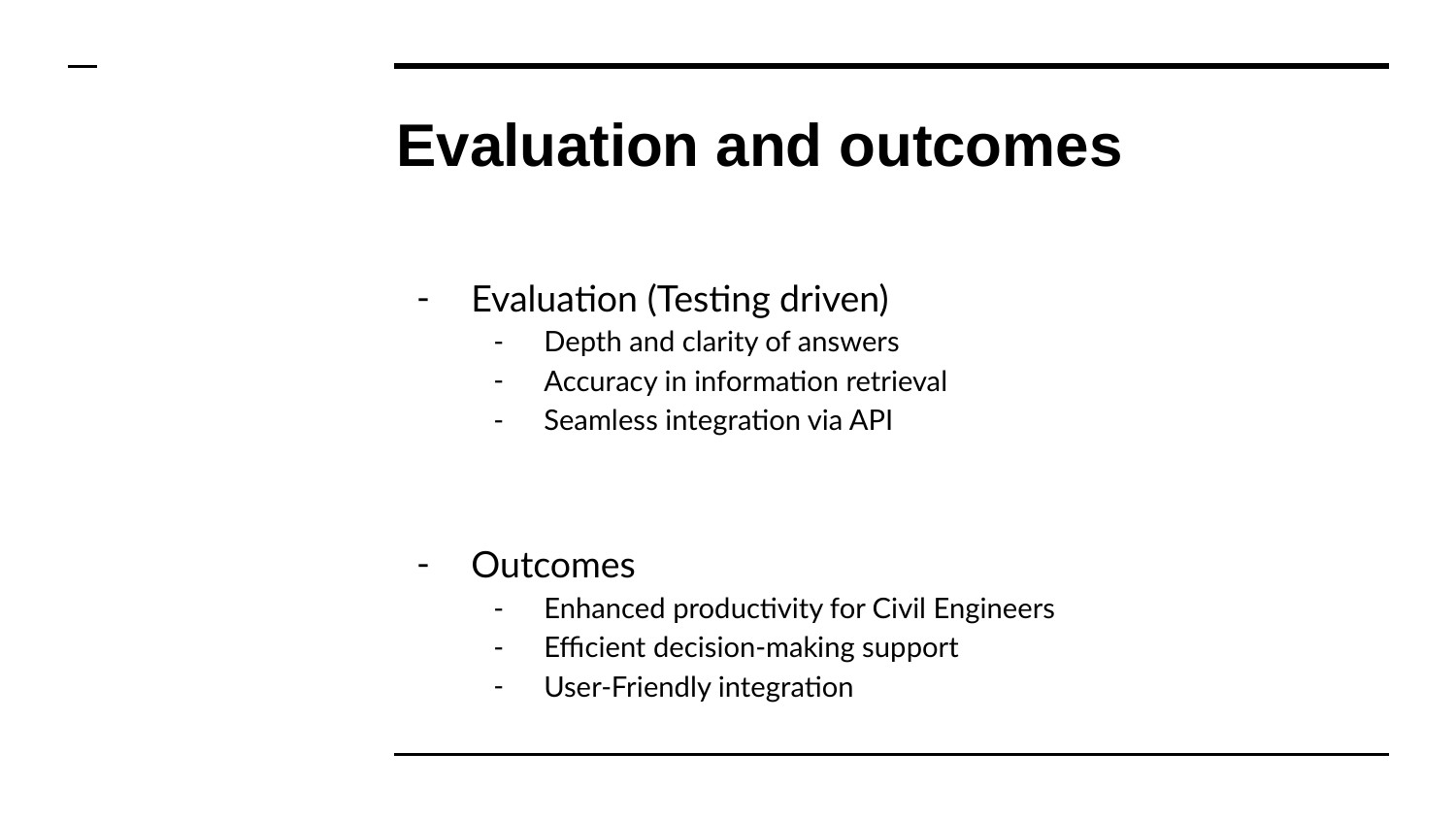

# Evaluation and outcomes
Evaluation (Testing driven)
Depth and clarity of answers
Accuracy in information retrieval
Seamless integration via API

Outcomes
Enhanced productivity for Civil Engineers
Efficient decision-making support
User-Friendly integration